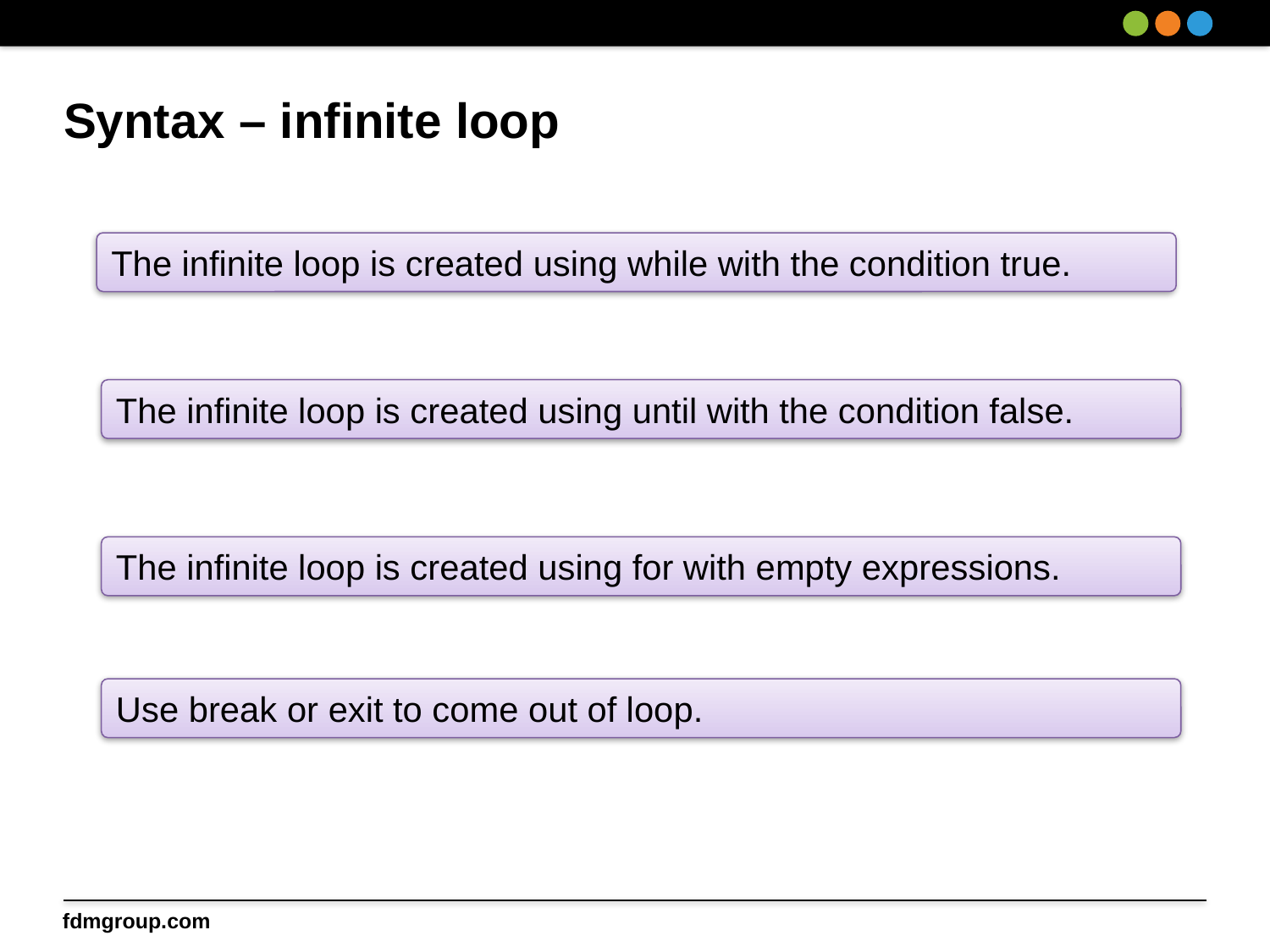

# Syntax – infinite loop
The infinite loop is created using while with the condition true.
The infinite loop is created using until with the condition false.
The infinite loop is created using for with empty expressions.
Use break or exit to come out of loop.